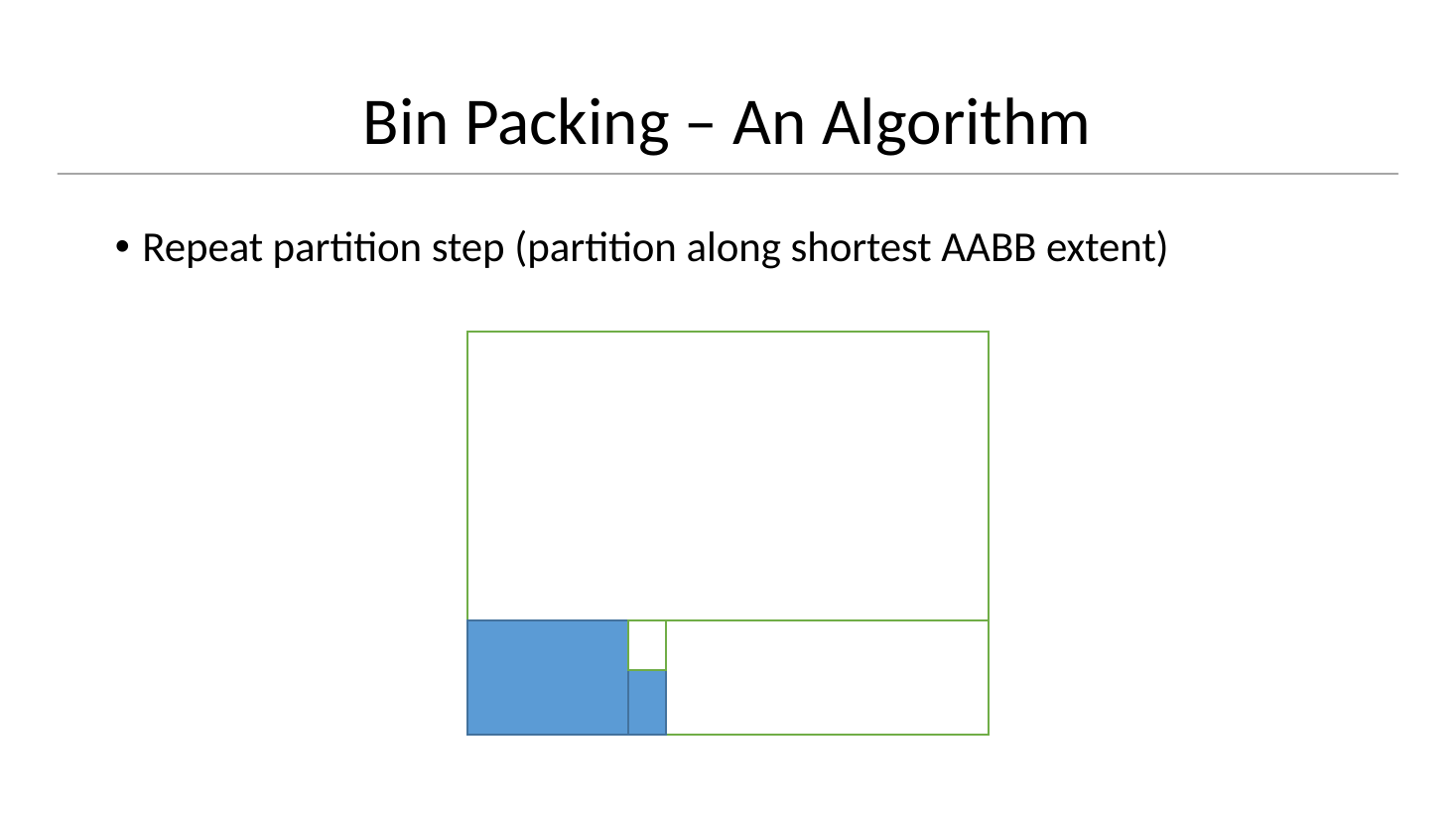

# Bin Packing – An Algorithm
Repeat partition step (partition along shortest AABB extent)